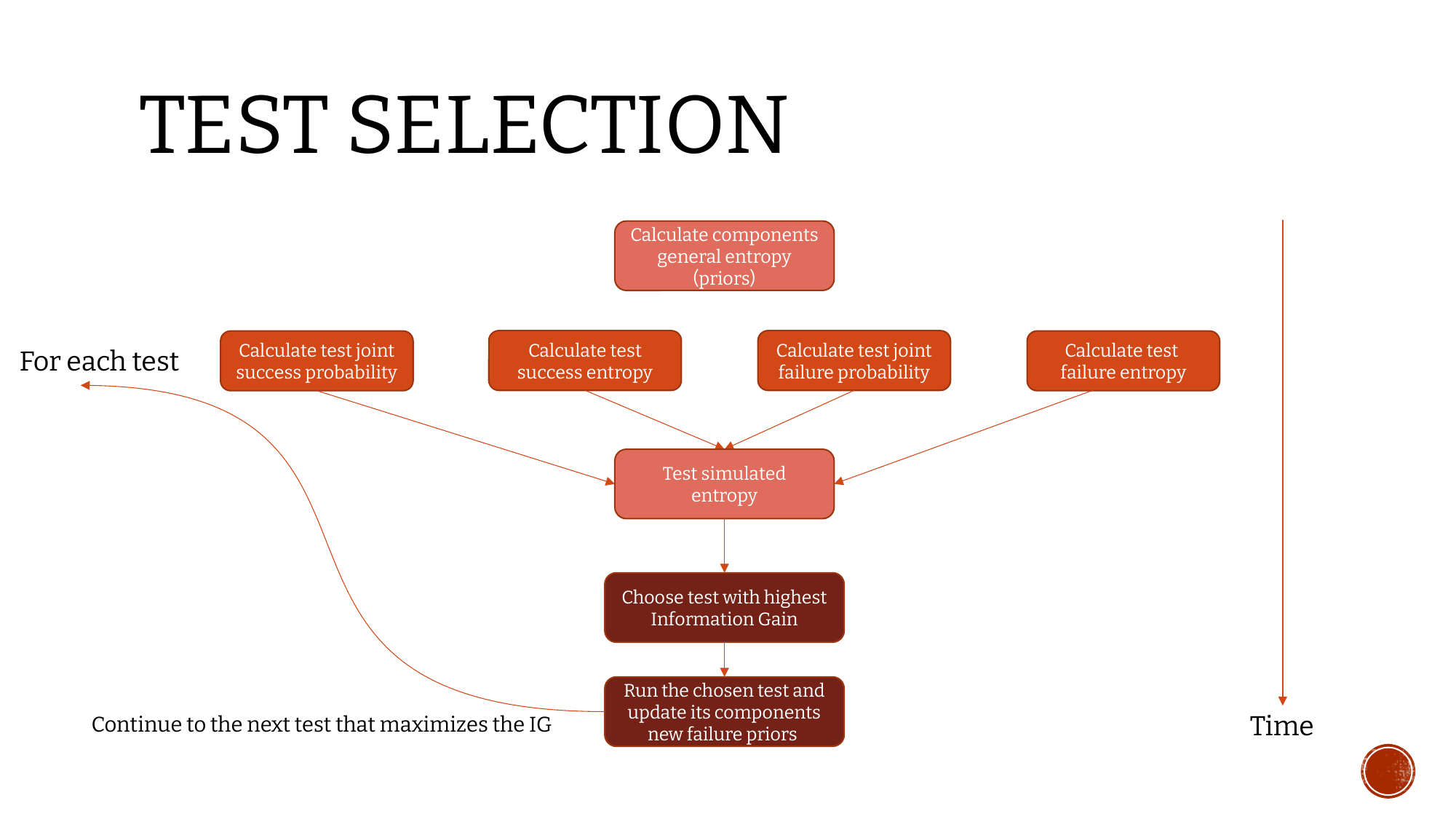

# Test selection
Calculate components general entropy (priors)
Calculate test success entropy
Calculate test joint failure probability
Calculate test joint success probability
Calculate test
failure entropy
For each test
Test simulated entropy
Choose test with highest Information Gain
Run the chosen test and update its components new failure priors
Time
Continue to the next test that maximizes the IG